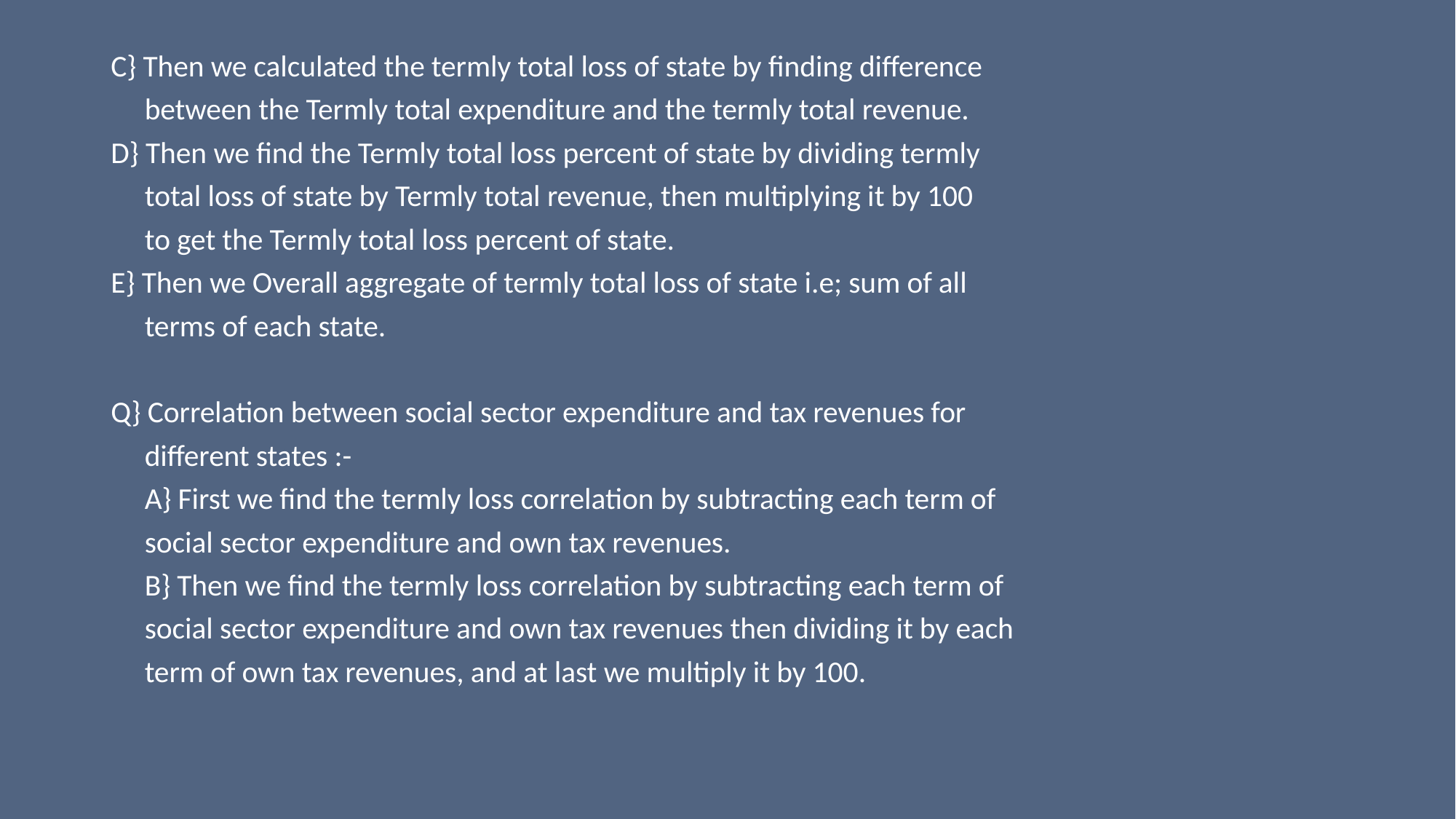

C} Then we calculated the termly total loss of state by finding difference
     between the Termly total expenditure and the termly total revenue.
D} Then we find the Termly total loss percent of state by dividing termly
     total loss of state by Termly total revenue, then multiplying it by 100
     to get the Termly total loss percent of state.
E} Then we Overall aggregate of termly total loss of state i.e; sum of all
     terms of each state.

Q} Correlation between social sector expenditure and tax revenues for
     different states :-
     A} First we find the termly loss correlation by subtracting each term of
     social sector expenditure and own tax revenues.
     B} Then we find the termly loss correlation by subtracting each term of
     social sector expenditure and own tax revenues then dividing it by each
     term of own tax revenues, and at last we multiply it by 100.